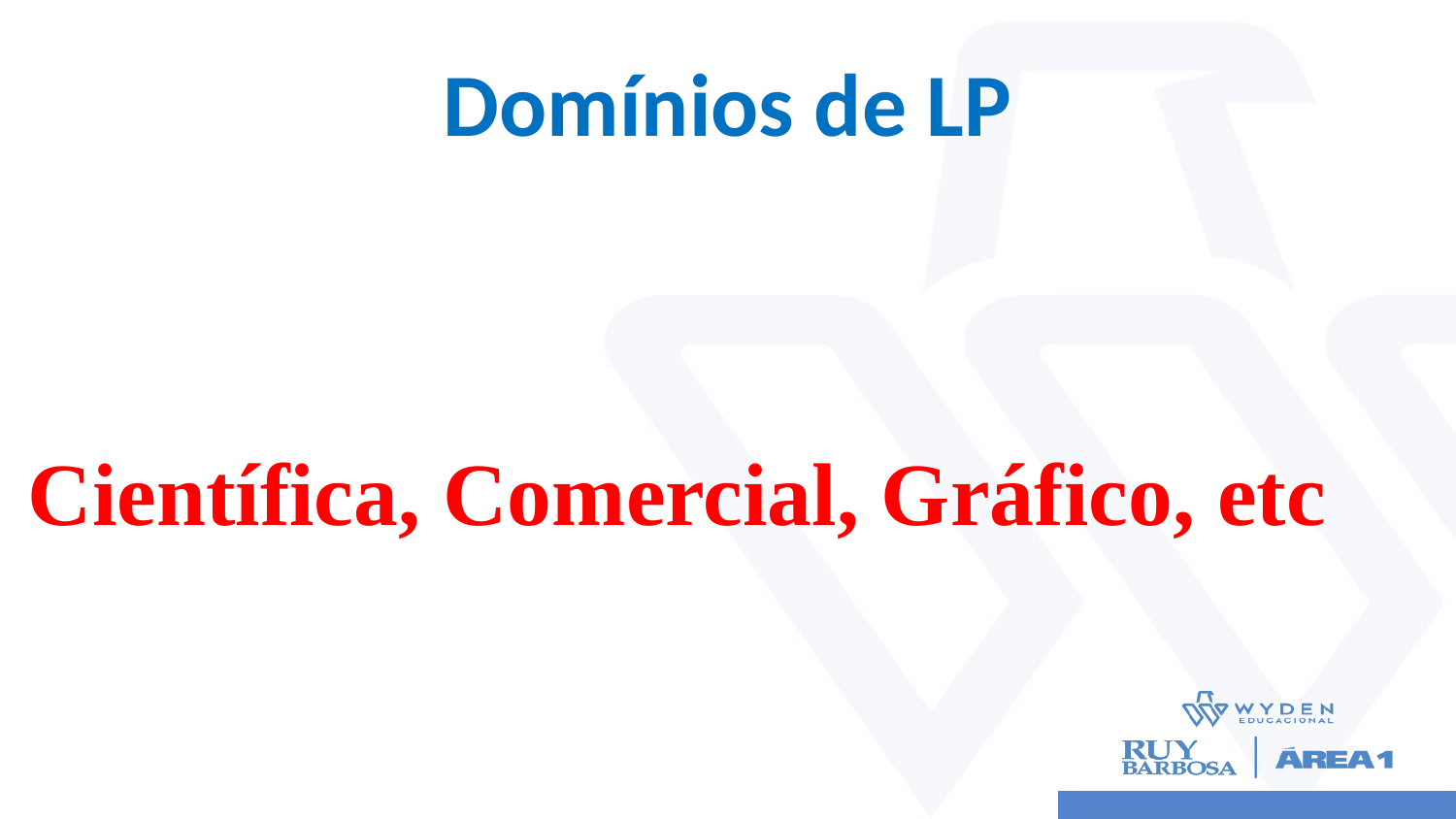

# Domínios de LP

Científica, Comercial, Gráfico, etc